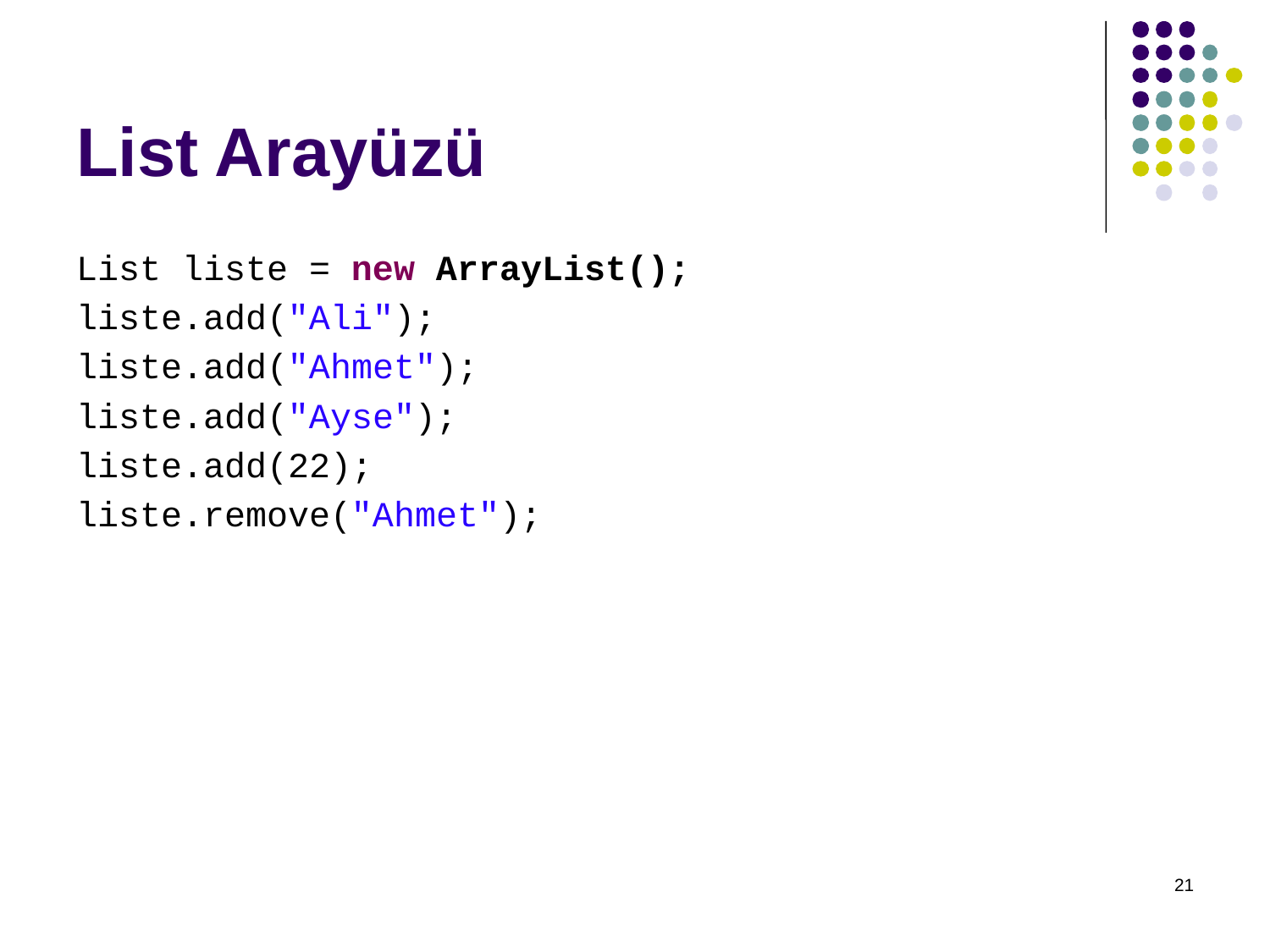

# List Arayüzü
List liste = new ArrayList();
liste.add("Ali");
liste.add("Ahmet");
liste.add("Ayse");
liste.add(22);
liste.remove("Ahmet");
21